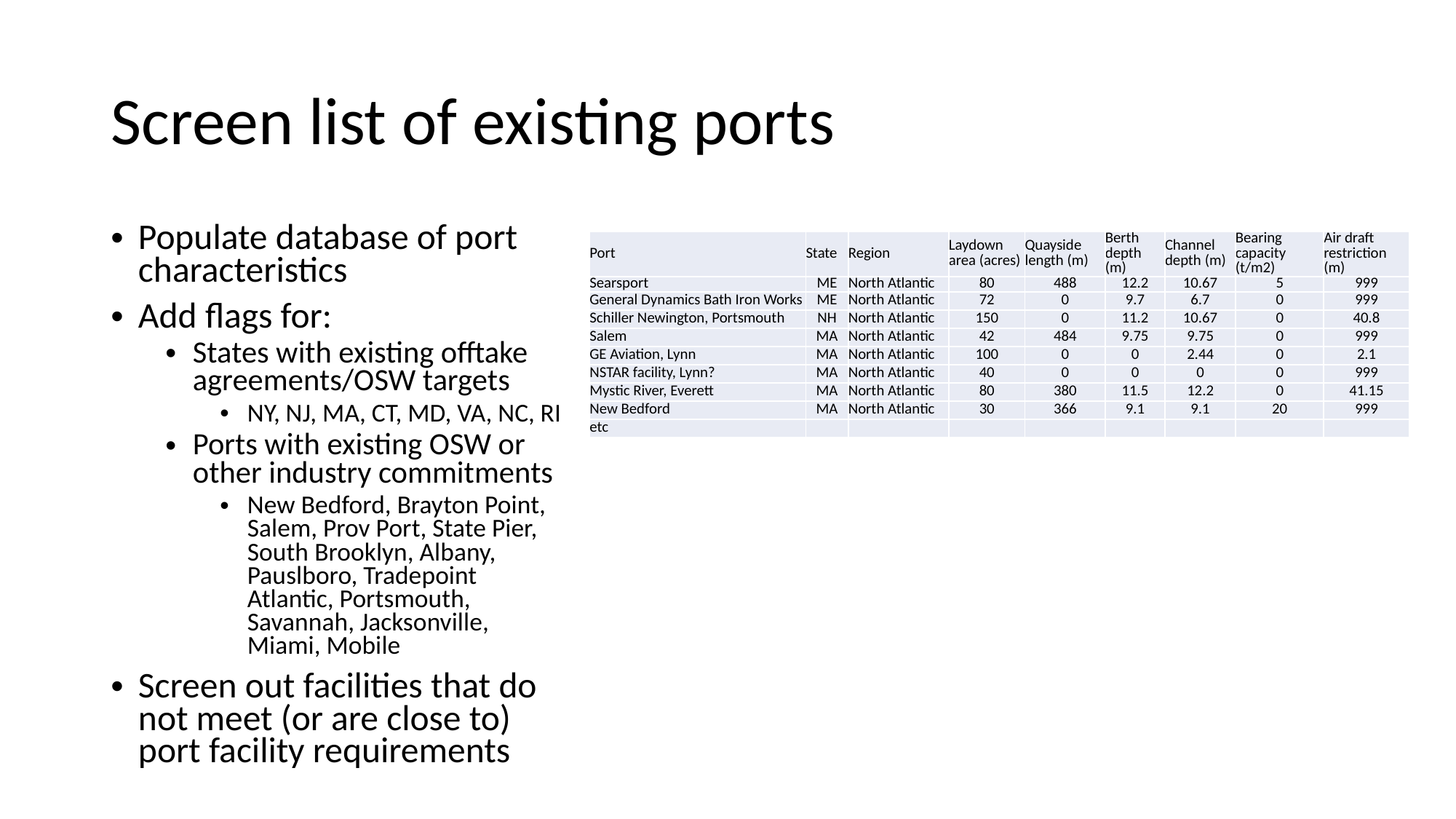

# Screen list of existing ports
Populate database of port characteristics
Add flags for:
States with existing offtake agreements/OSW targets
NY, NJ, MA, CT, MD, VA, NC, RI
Ports with existing OSW or other industry commitments
New Bedford, Brayton Point, Salem, Prov Port, State Pier, South Brooklyn, Albany, Pauslboro, Tradepoint Atlantic, Portsmouth, Savannah, Jacksonville, Miami, Mobile
Screen out facilities that do not meet (or are close to) port facility requirements
| Port | State | Region | Laydown area (acres) | Quayside length (m) | Berth depth (m) | Channel depth (m) | Bearing capacity (t/m2) | Air draft restriction (m) |
| --- | --- | --- | --- | --- | --- | --- | --- | --- |
| Searsport | ME | North Atlantic | 80 | 488 | 12.2 | 10.67 | 5 | 999 |
| General Dynamics Bath Iron Works | ME | North Atlantic | 72 | 0 | 9.7 | 6.7 | 0 | 999 |
| Schiller Newington, Portsmouth | NH | North Atlantic | 150 | 0 | 11.2 | 10.67 | 0 | 40.8 |
| Salem | MA | North Atlantic | 42 | 484 | 9.75 | 9.75 | 0 | 999 |
| GE Aviation, Lynn | MA | North Atlantic | 100 | 0 | 0 | 2.44 | 0 | 2.1 |
| NSTAR facility, Lynn? | MA | North Atlantic | 40 | 0 | 0 | 0 | 0 | 999 |
| Mystic River, Everett | MA | North Atlantic | 80 | 380 | 11.5 | 12.2 | 0 | 41.15 |
| New Bedford | MA | North Atlantic | 30 | 366 | 9.1 | 9.1 | 20 | 999 |
| etc |  |  |  |  |  |  |  |  |